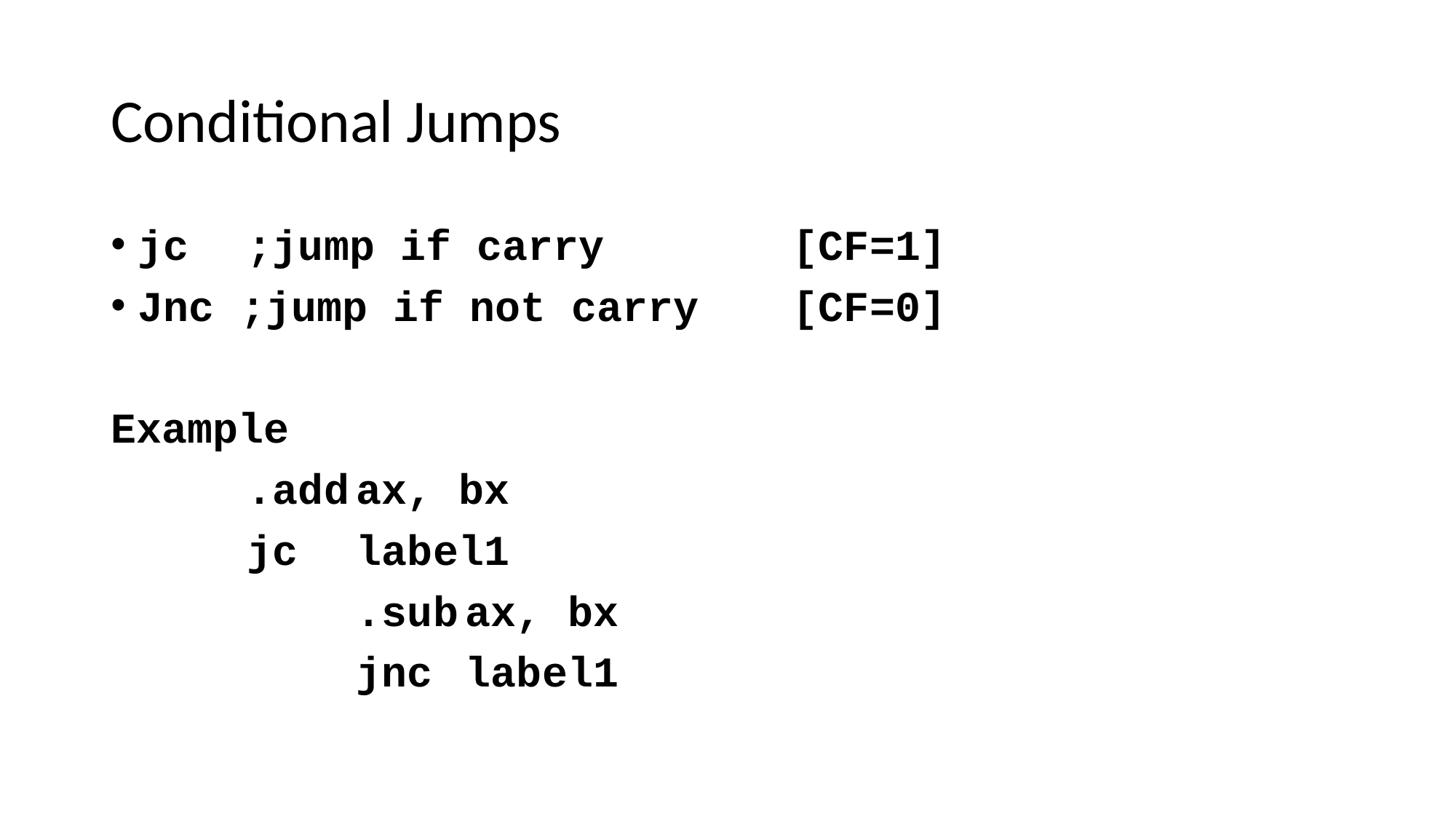

# Conditional Jumps
jc	;jump if carry		[CF=1]
Jnc ;jump if not carry	[CF=0]

Example
		.add	ax, bx
   	jc	label1
  		.sub	ax, bx
  		jnc	label1